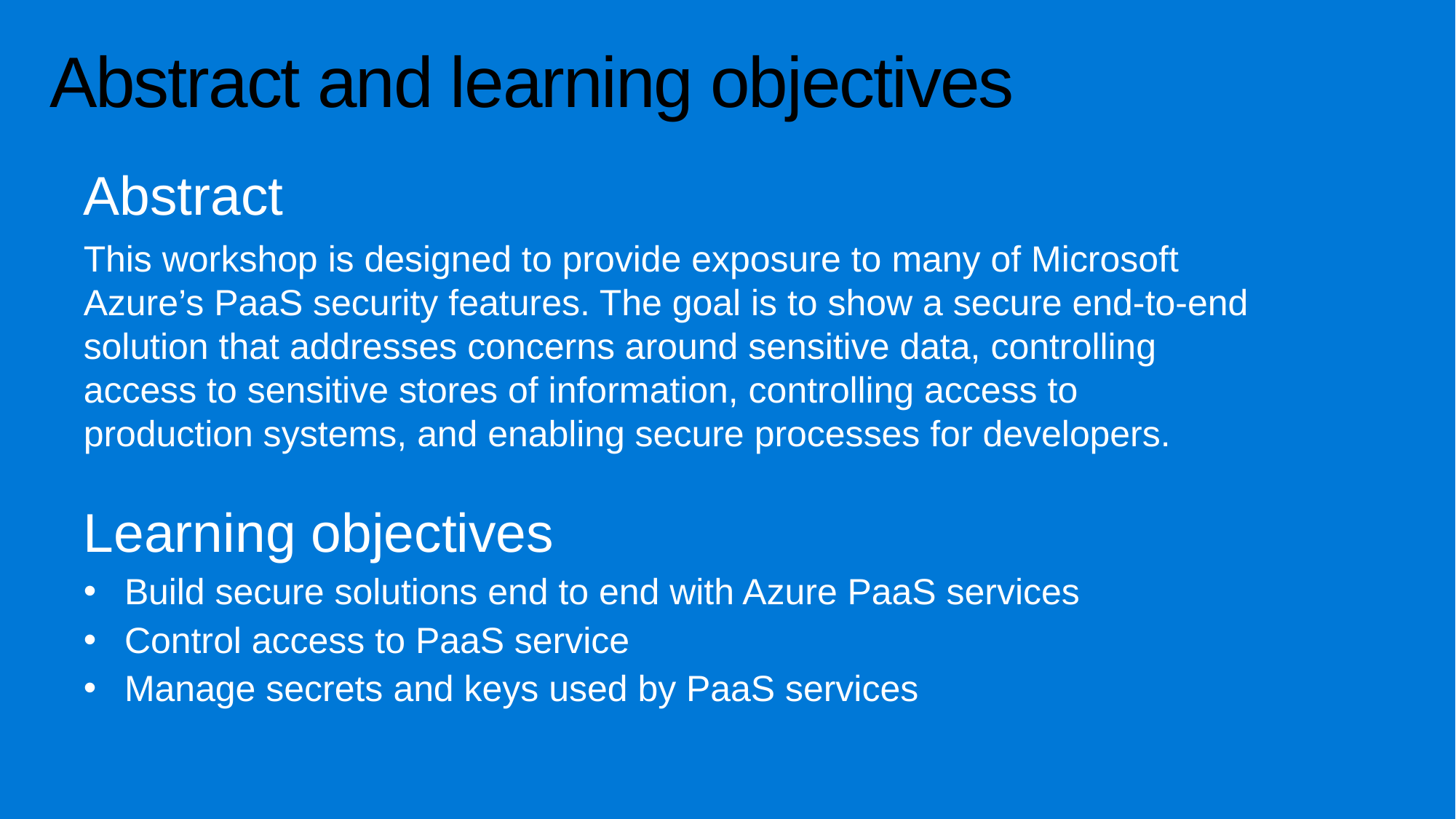

# Abstract and learning objectives
Abstract
This workshop is designed to provide exposure to many of Microsoft Azure’s PaaS security features. The goal is to show a secure end-to-end solution that addresses concerns around sensitive data, controlling access to sensitive stores of information, controlling access to production systems, and enabling secure processes for developers.

Learning objectives
Build secure solutions end to end with Azure PaaS services
Control access to PaaS service
Manage secrets and keys used by PaaS services